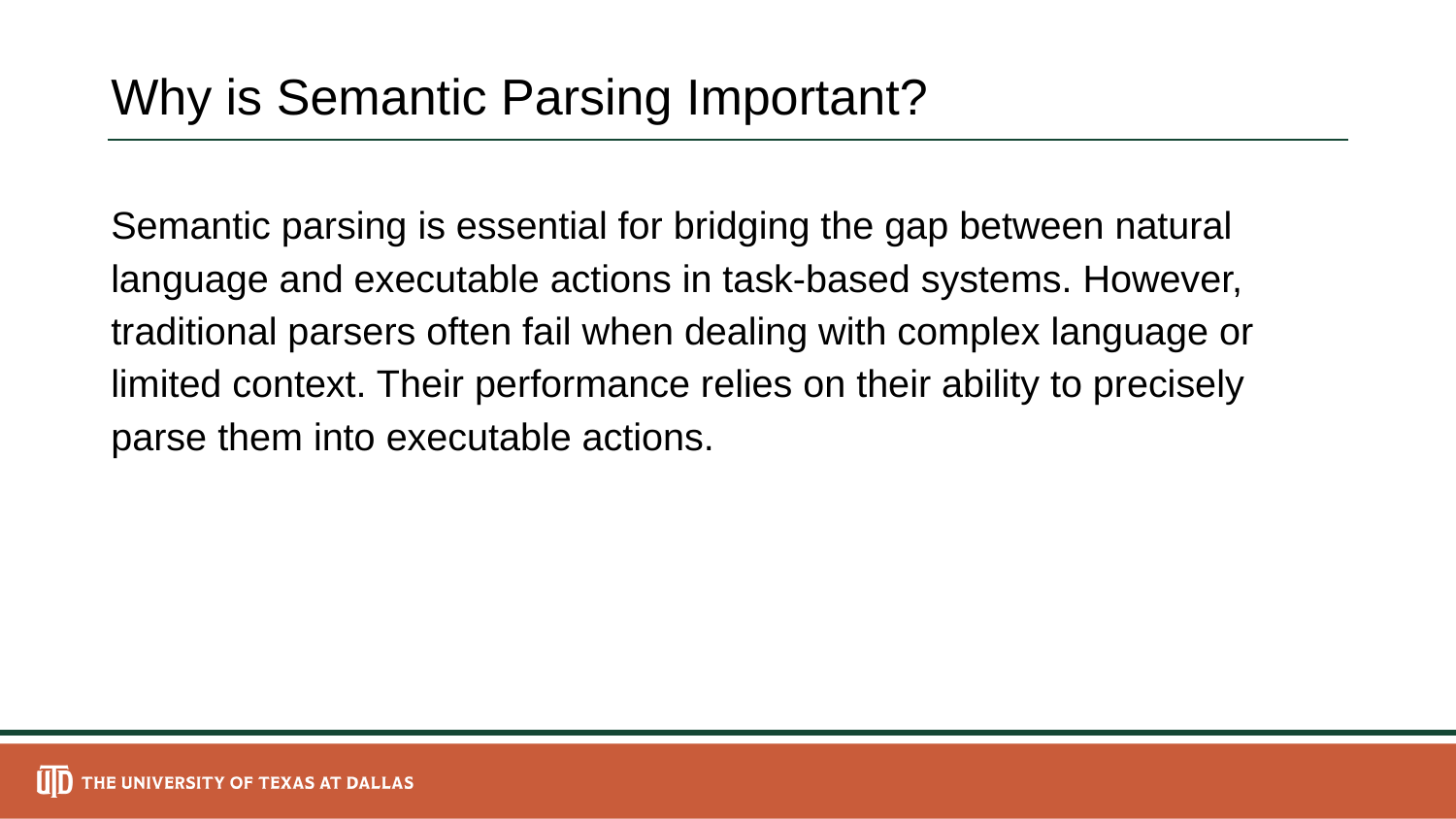

# Why is Semantic Parsing Important?
Semantic parsing is essential for bridging the gap between natural language and executable actions in task-based systems. However, traditional parsers often fail when dealing with complex language or limited context. Their performance relies on their ability to precisely parse them into executable actions.